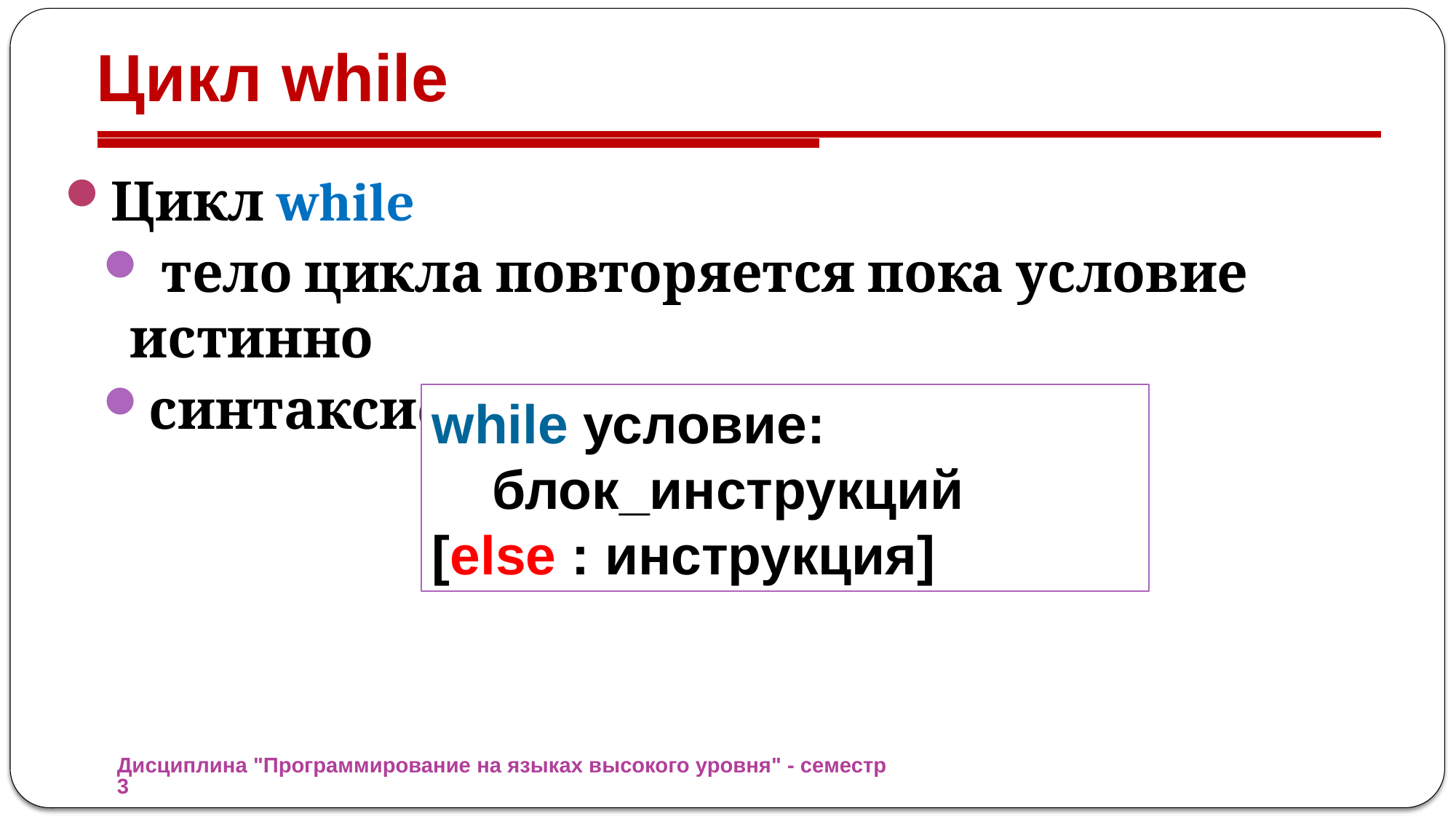

# Цикл while
Цикл while
 тело цикла повторяется пока условие истинно
синтаксис:

while условие:
    блок_инструкций
[else : инструкция]
Дисциплина "Программирование на языках высокого уровня" - семестр 3